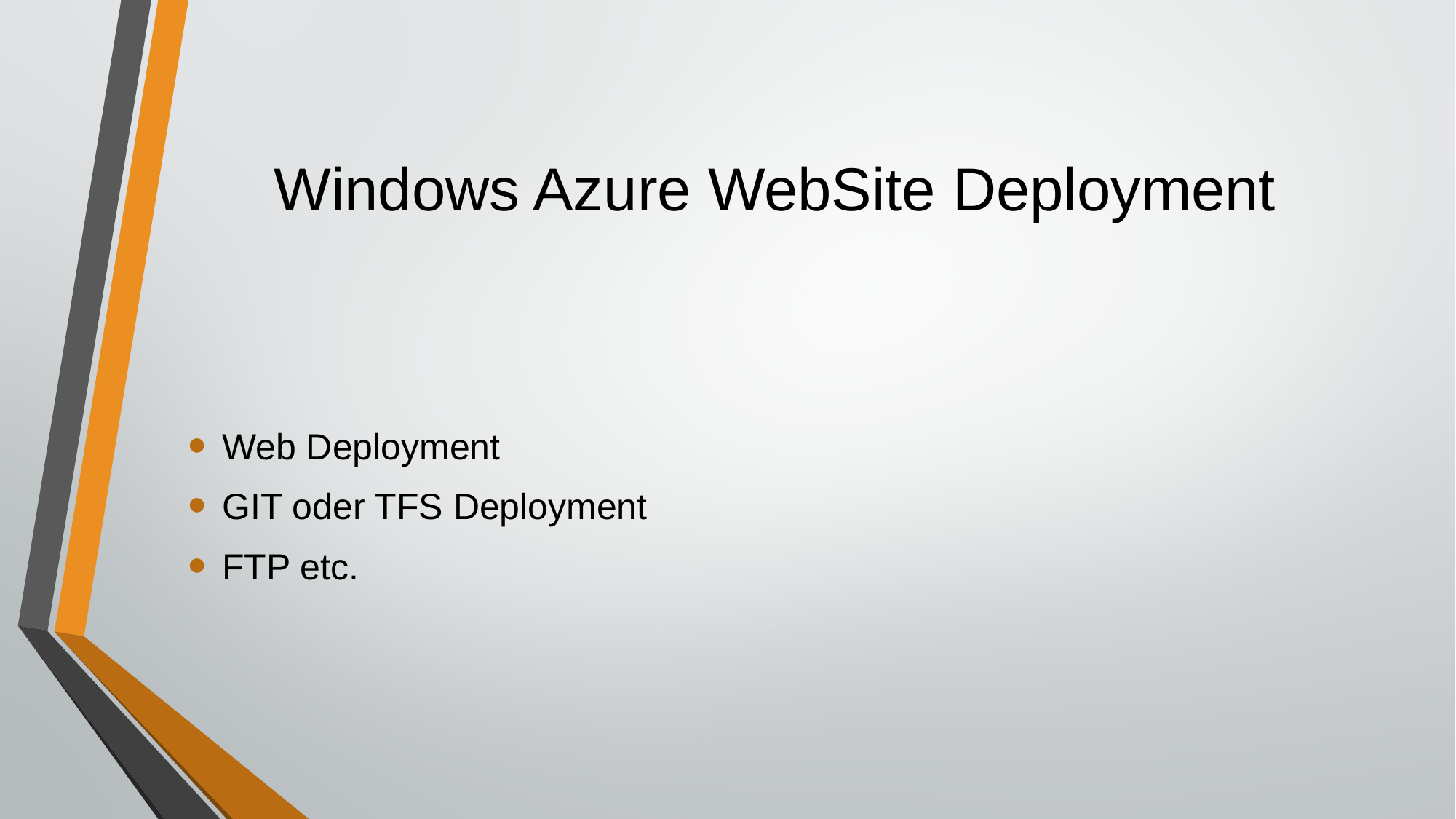

# Windows Azure WebSite Deployment
Web Deployment
GIT oder TFS Deployment
FTP etc.